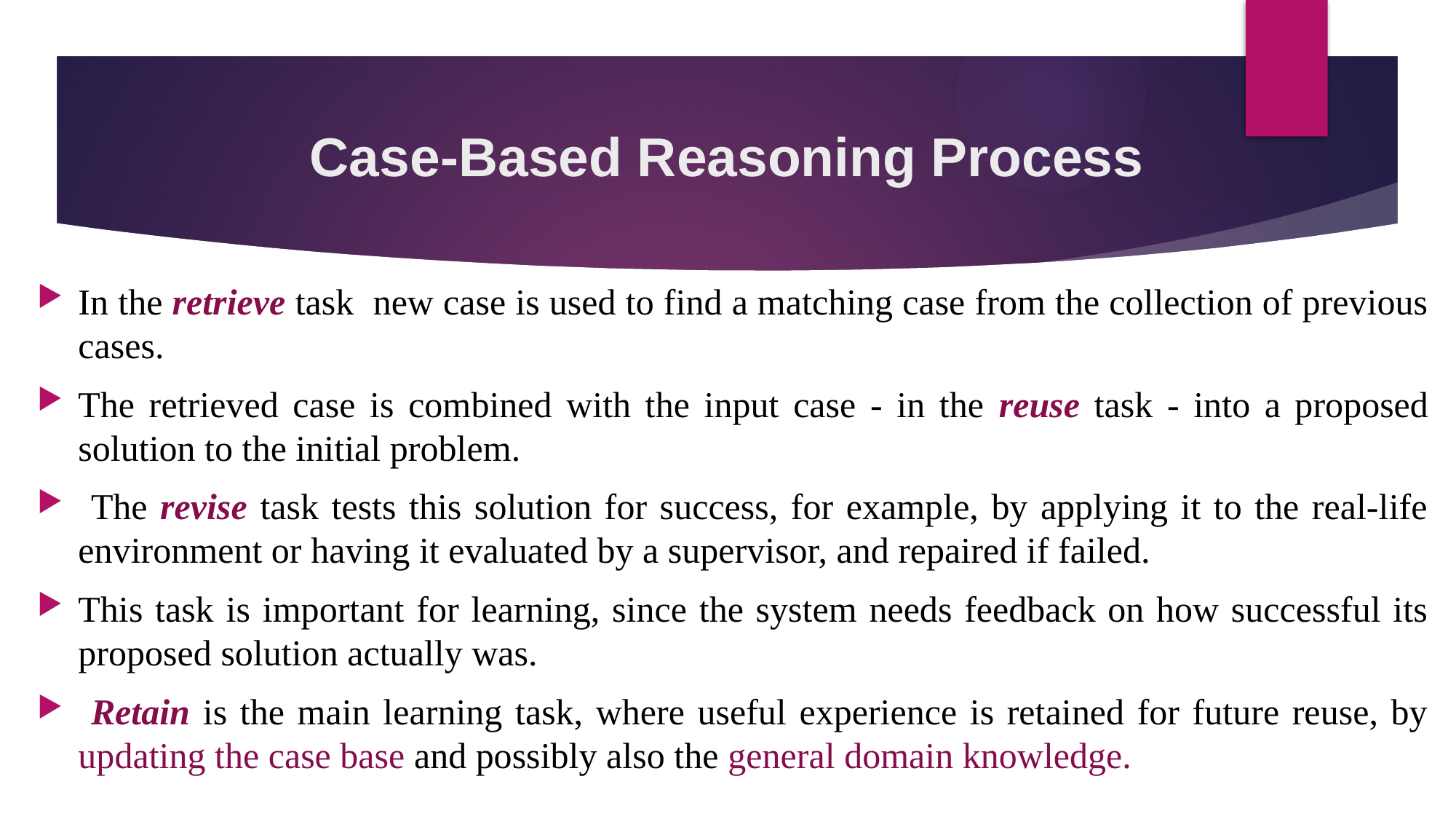

# Case-Based Reasoning Process
In the retrieve task  new case is used to find a matching case from the collection of previous cases.
The retrieved case is combined with the input case - in the reuse task - into a proposed solution to the initial problem.
 The revise task tests this solution for success, for example, by applying it to the real-life environment or having it evaluated by a supervisor, and repaired if failed.
This task is important for learning, since the system needs feedback on how successful its proposed solution actually was.
 Retain is the main learning task, where useful experience is retained for future reuse, by updating the case base and possibly also the general domain knowledge.